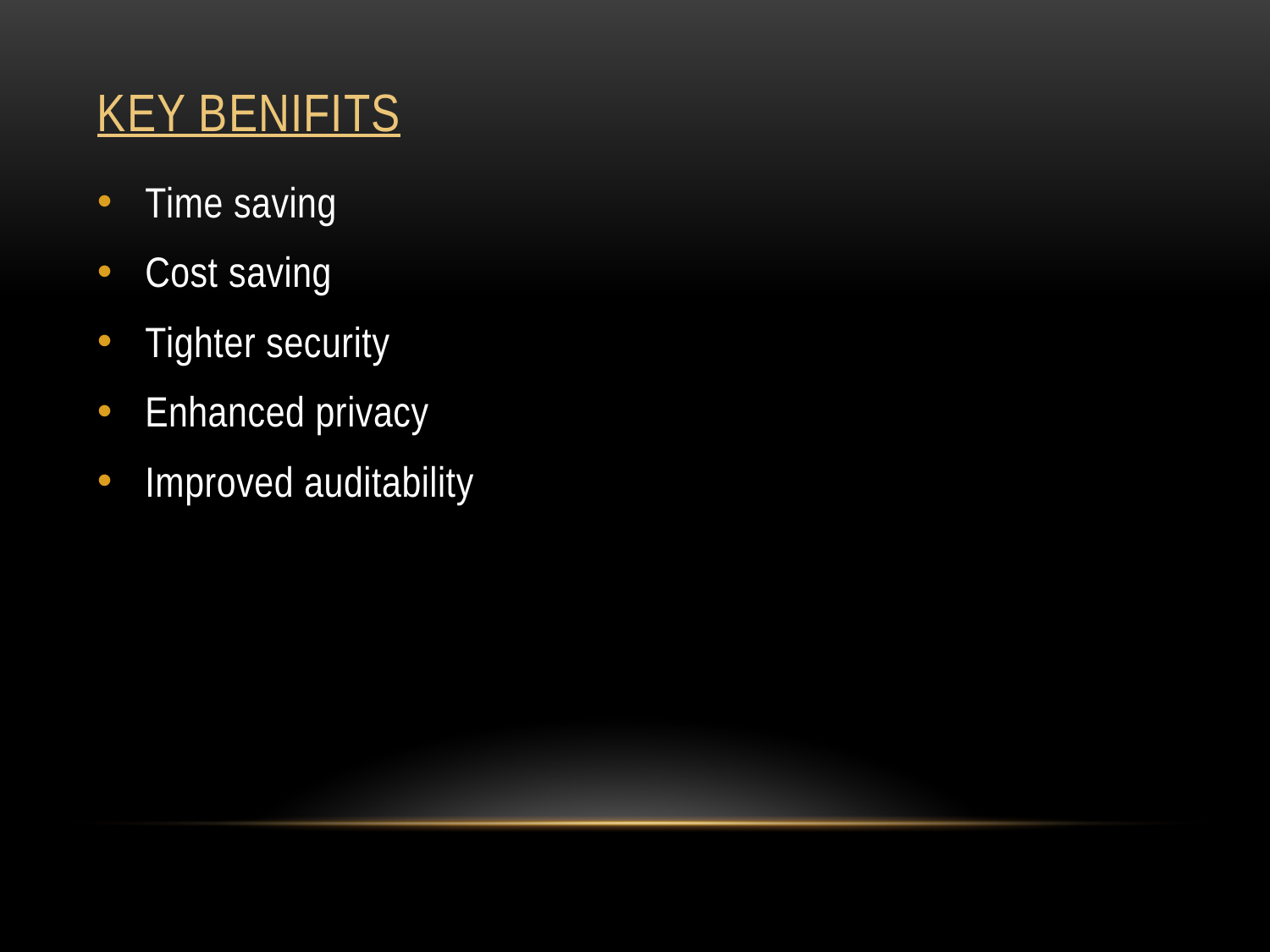

# Key Benifits
Time saving
Cost saving
Tighter security
Enhanced privacy
Improved auditability